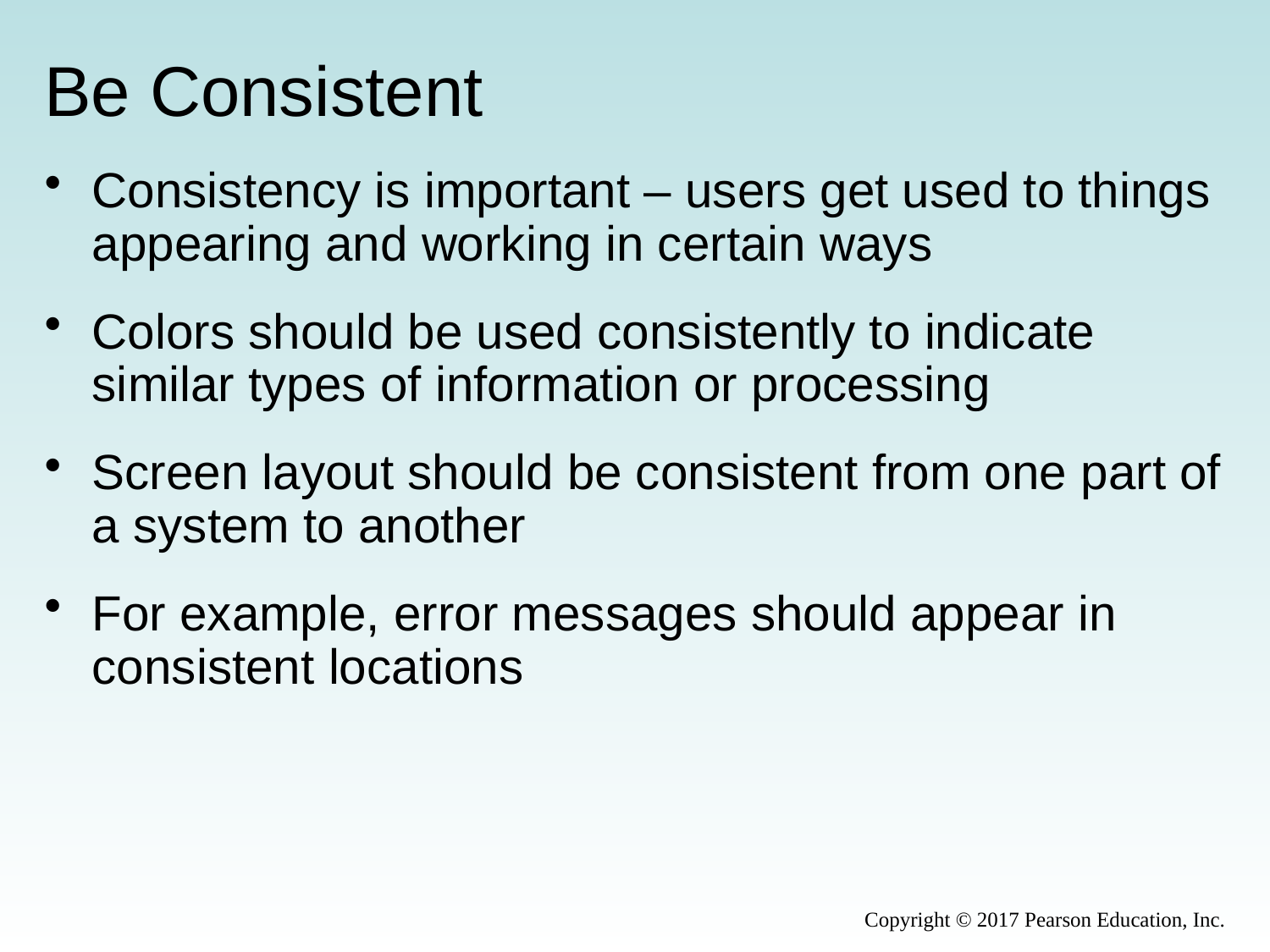

# Be Consistent
Consistency is important – users get used to things appearing and working in certain ways
Colors should be used consistently to indicate similar types of information or processing
Screen layout should be consistent from one part of a system to another
For example, error messages should appear in consistent locations
Copyright © 2017 Pearson Education, Inc.